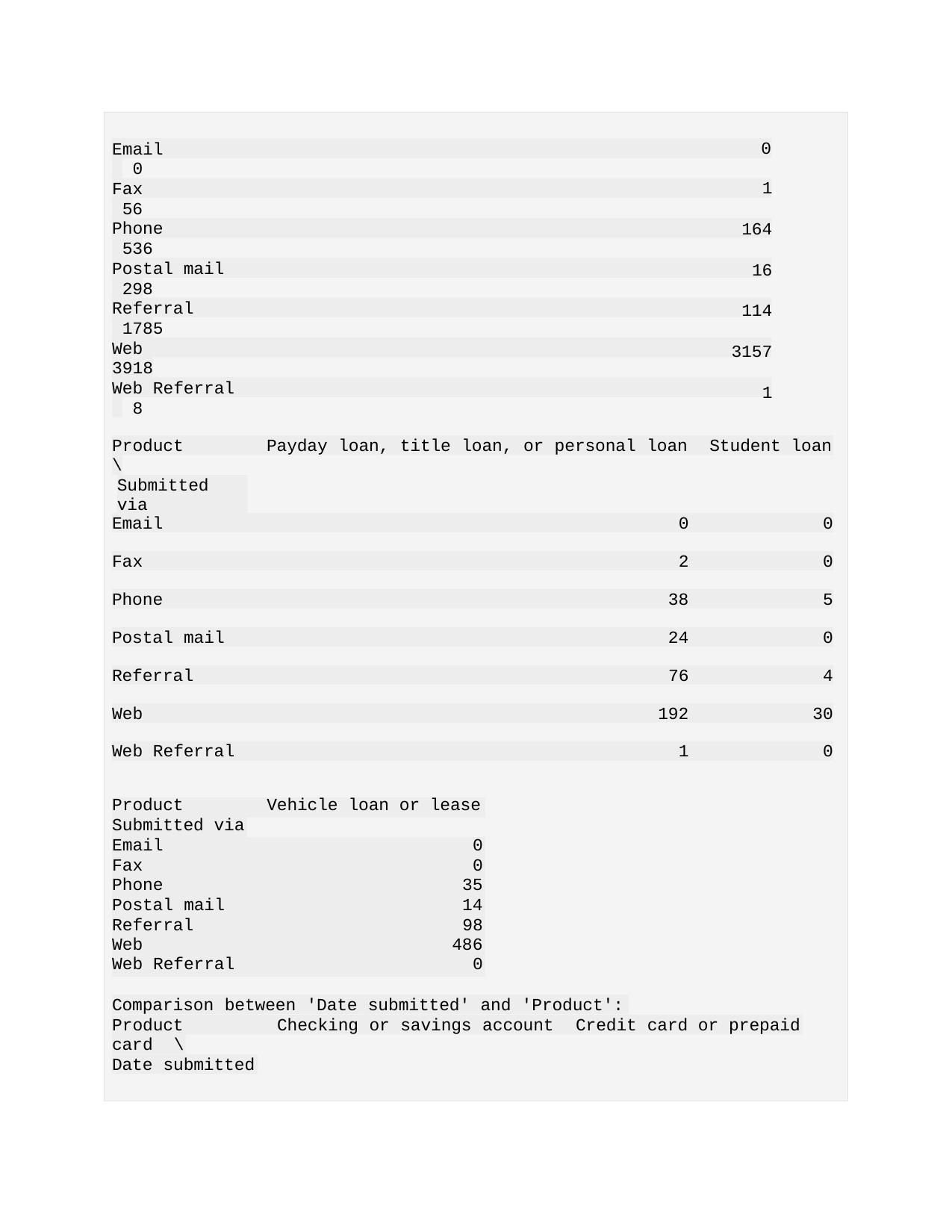

Email   0
Fax  56
Phone  536
Postal mail  298
Referral  1785
Web  3918
Web Referral   8
0

1

164

16

114

3157

1

Product
Payday loan, title loan, or personal loan	Student loan

\

Submitted via
Email	0	0
Fax	2	0
Phone	38	5
Postal mail	24	0
Referral	76	4
Web	192	30
Web Referral	1	0
| Product Vehicle loan or lease |  |
| --- | --- |
| Submitted via |  |
| Email 0 Fax 0 Phone 35 Postal mail 14 Referral 98 Web 486 Web Referral 0 |  |
Comparison between 'Date submitted' and 'Product':
Product	Checking or savings account	Credit card or prepaid

card	\
Date submitted